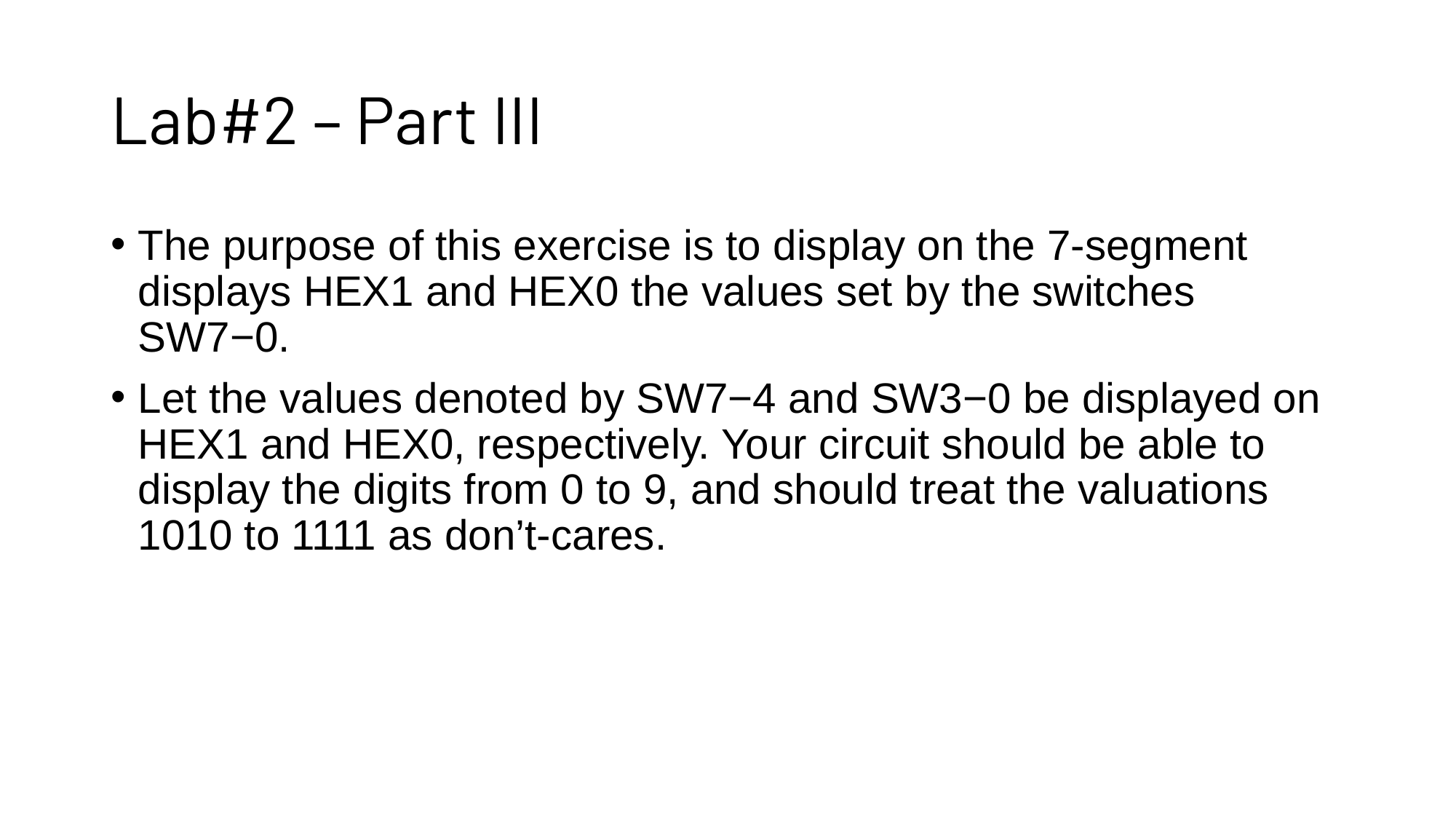

# Lab#2 – Part III
The purpose of this exercise is to display on the 7-segment displays HEX1 and HEX0 the values set by the switches SW7−0.
Let the values denoted by SW7−4 and SW3−0 be displayed on HEX1 and HEX0, respectively. Your circuit should be able to display the digits from 0 to 9, and should treat the valuations 1010 to 1111 as don’t-cares.